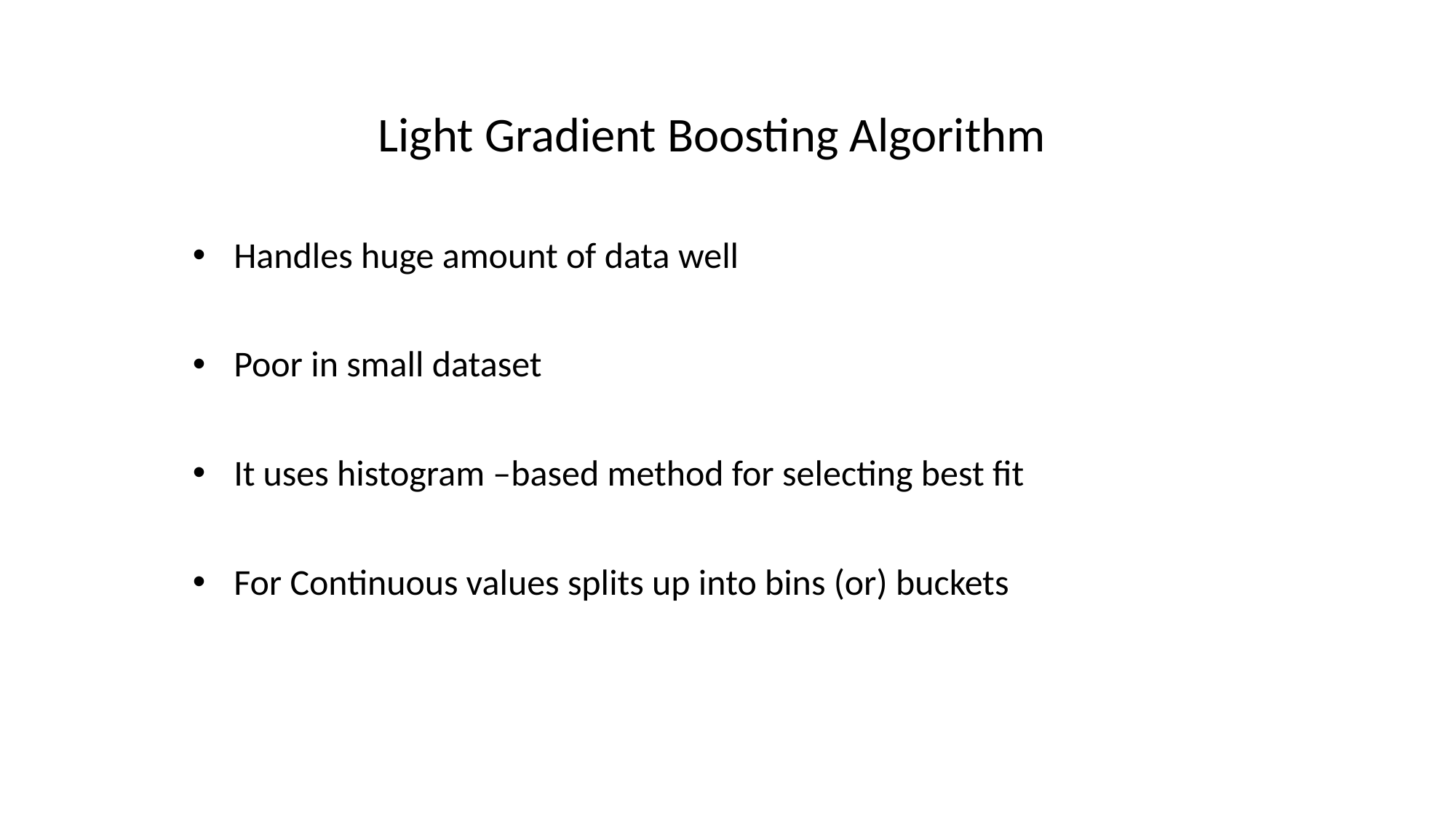

# Light Gradient Boosting Algorithm

Handles huge amount of data well

Poor in small dataset

It uses histogram –based method for selecting best fit

For Continuous values splits up into bins (or) buckets